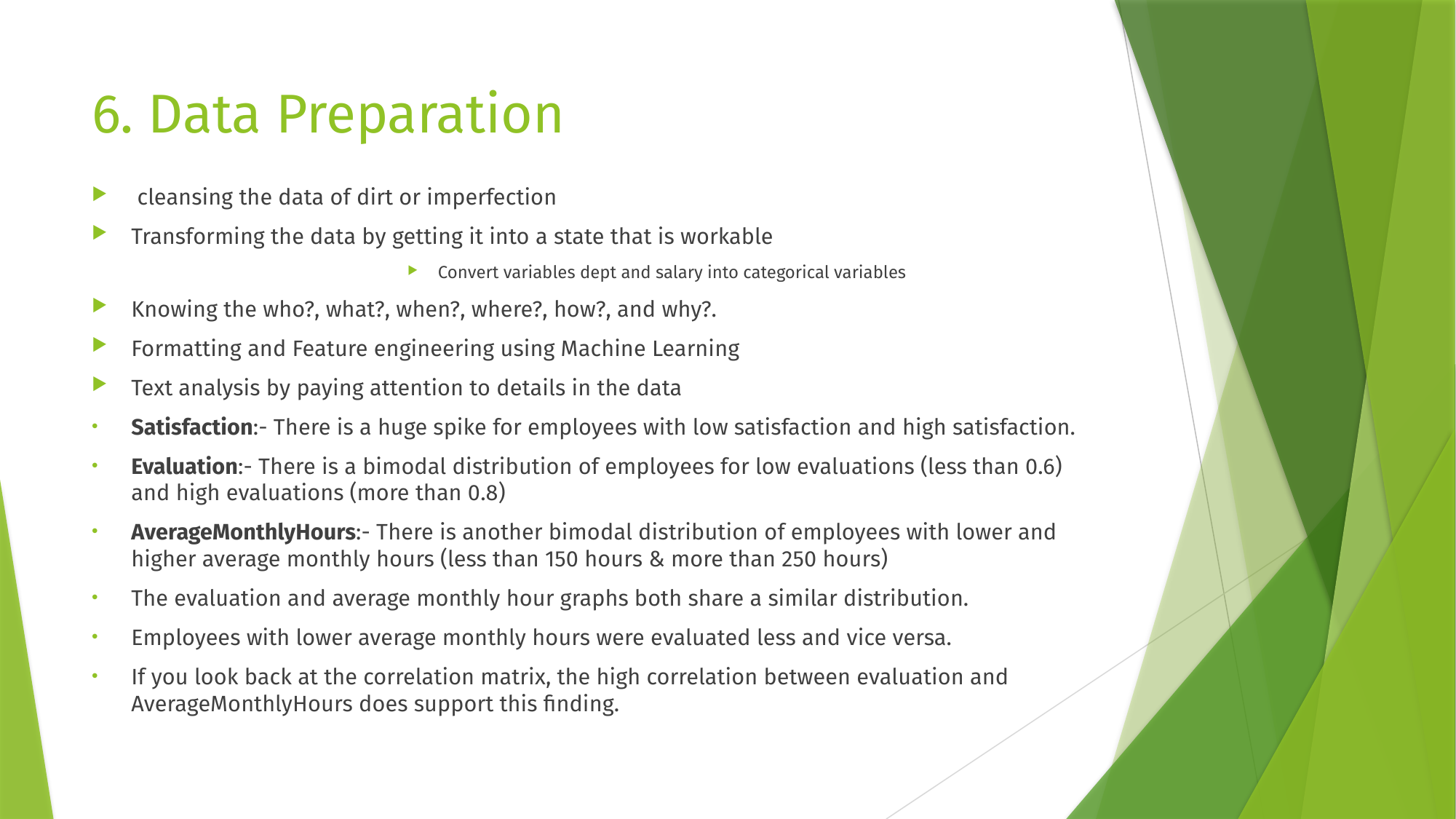

# 6. Data Preparation
 cleansing the data of dirt or imperfection
Transforming the data by getting it into a state that is workable
 Convert variables dept and salary into categorical variables
Knowing the who?, what?, when?, where?, how?, and why?.
Formatting and Feature engineering using Machine Learning
Text analysis by paying attention to details in the data
Satisfaction:- There is a huge spike for employees with low satisfaction and high satisfaction.
Evaluation:- There is a bimodal distribution of employees for low evaluations (less than 0.6) and high evaluations (more than 0.8)
AverageMonthlyHours:- There is another bimodal distribution of employees with lower and higher average monthly hours (less than 150 hours & more than 250 hours)
The evaluation and average monthly hour graphs both share a similar distribution.
Employees with lower average monthly hours were evaluated less and vice versa.
If you look back at the correlation matrix, the high correlation between evaluation and AverageMonthlyHours does support this finding.